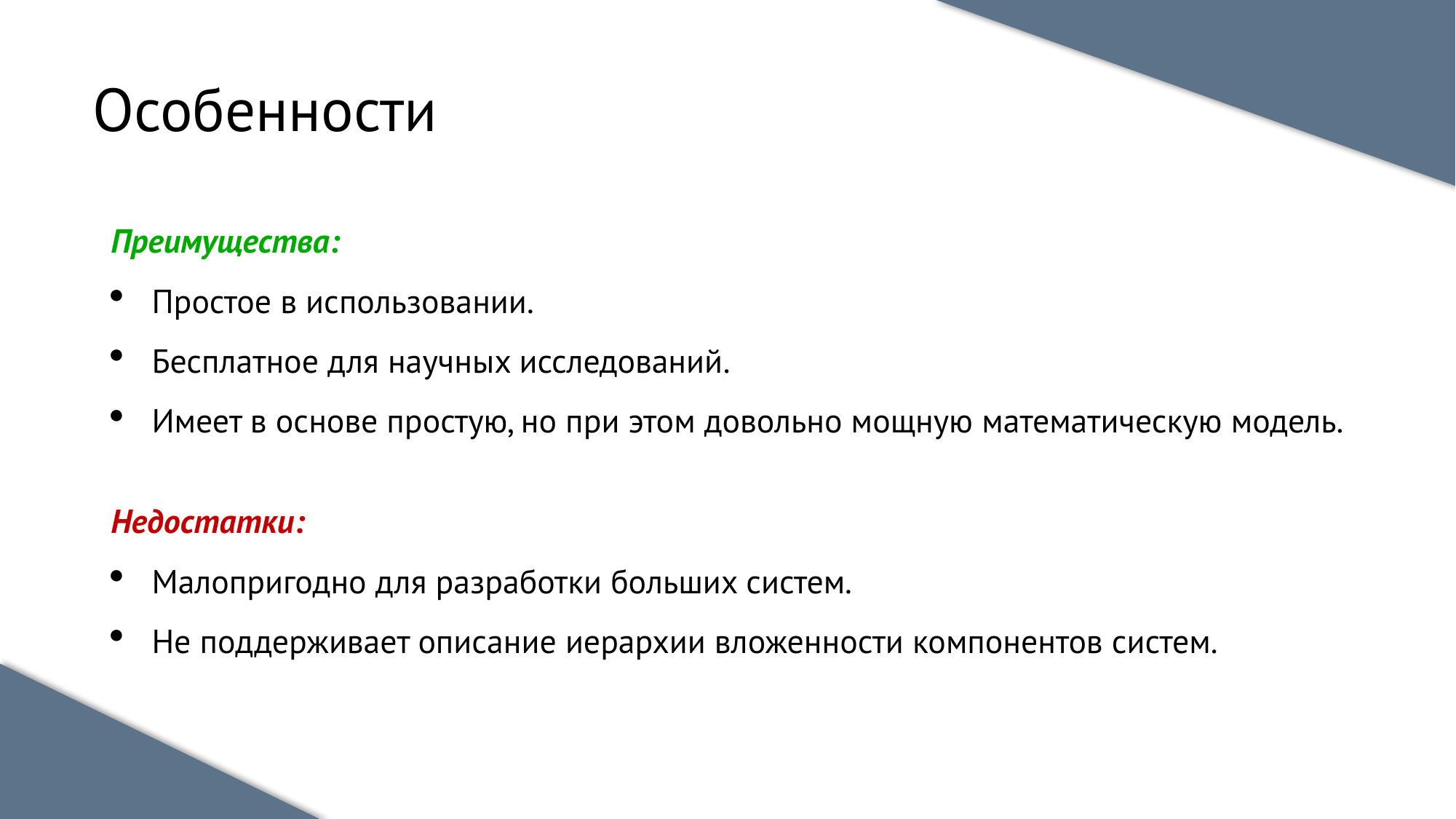

Особенности
Преимущества:
Простое в использовании.
Бесплатное для научных исследований.
Имеет в основе простую, но при этом довольно мощную математическую модель.

Недостатки:
Малопригодно для разработки больших систем.
Не поддерживает описание иерархии вложенности компонентов систем.